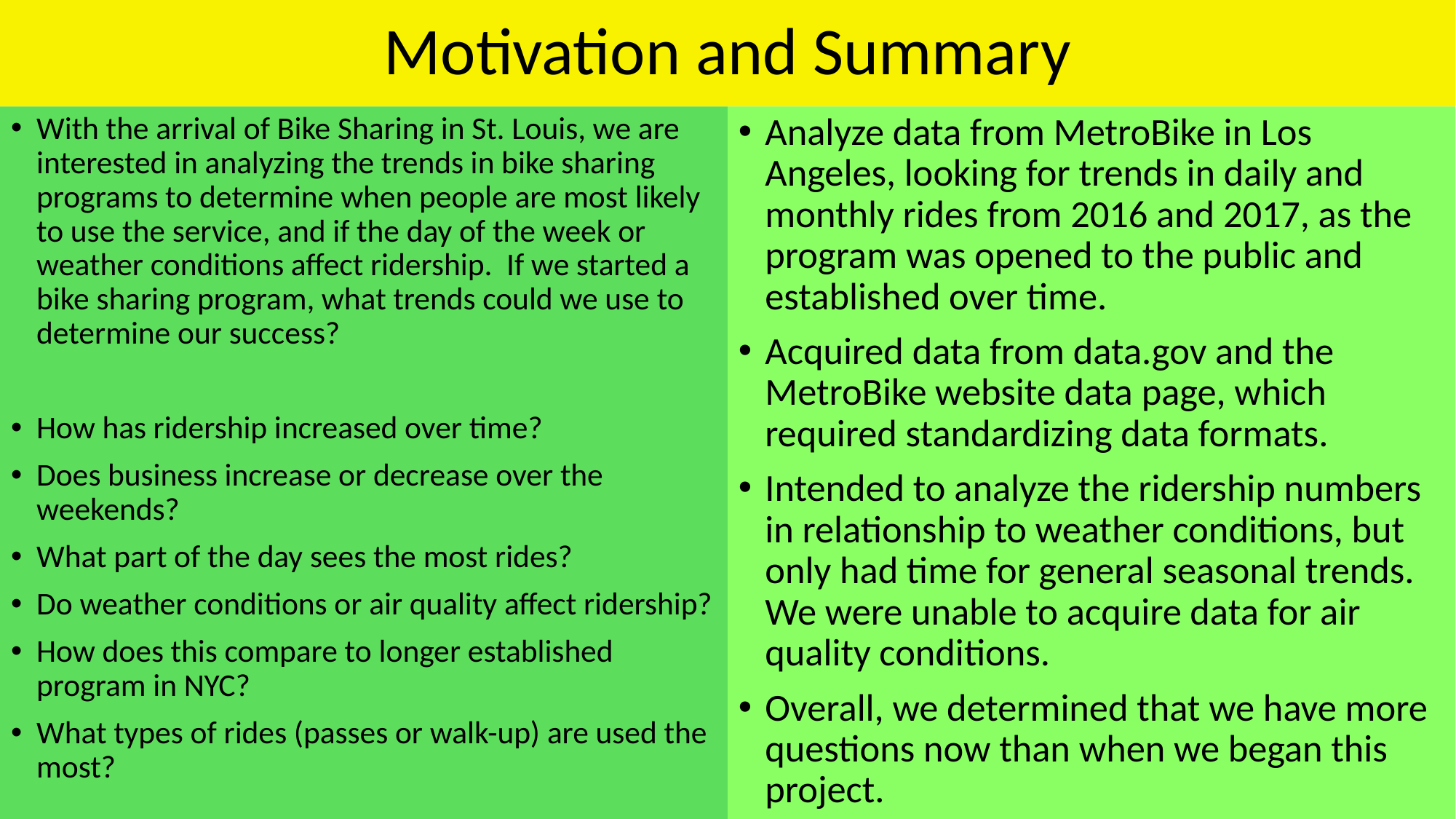

# Motivation and Summary
With the arrival of Bike Sharing in St. Louis, we are interested in analyzing the trends in bike sharing programs to determine when people are most likely to use the service, and if the day of the week or weather conditions affect ridership.  If we started a bike sharing program, what trends could we use to determine our success?

How has ridership increased over time?
Does business increase or decrease over the weekends?
What part of the day sees the most rides?
Do weather conditions or air quality affect ridership?
How does this compare to longer established program in NYC?
What types of rides (passes or walk-up) are used the most?

Analyze data from MetroBike in Los Angeles, looking for trends in daily and monthly rides from 2016 and 2017, as the program was opened to the public and established over time.
Acquired data from data.gov and the MetroBike website data page, which required standardizing data formats.
Intended to analyze the ridership numbers in relationship to weather conditions, but only had time for general seasonal trends. We were unable to acquire data for air quality conditions.
Overall, we determined that we have more questions now than when we began this project.